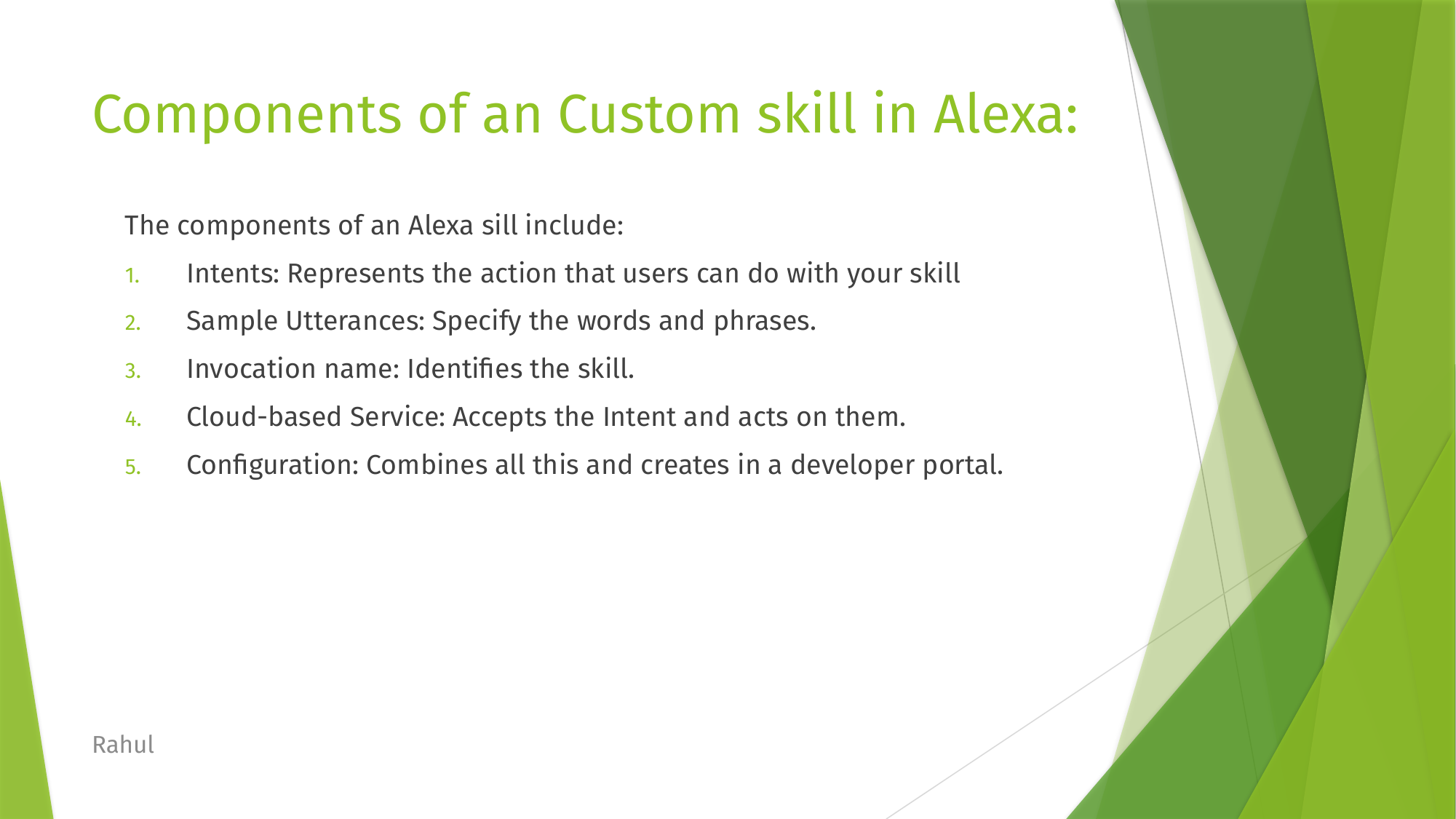

# Components of an Custom skill in Alexa:
The components of an Alexa sill include:
Intents: Represents the action that users can do with your skill
Sample Utterances: Specify the words and phrases.
Invocation name: Identifies the skill.
Cloud-based Service: Accepts the Intent and acts on them.
Configuration: Combines all this and creates in a developer portal.
Rahul